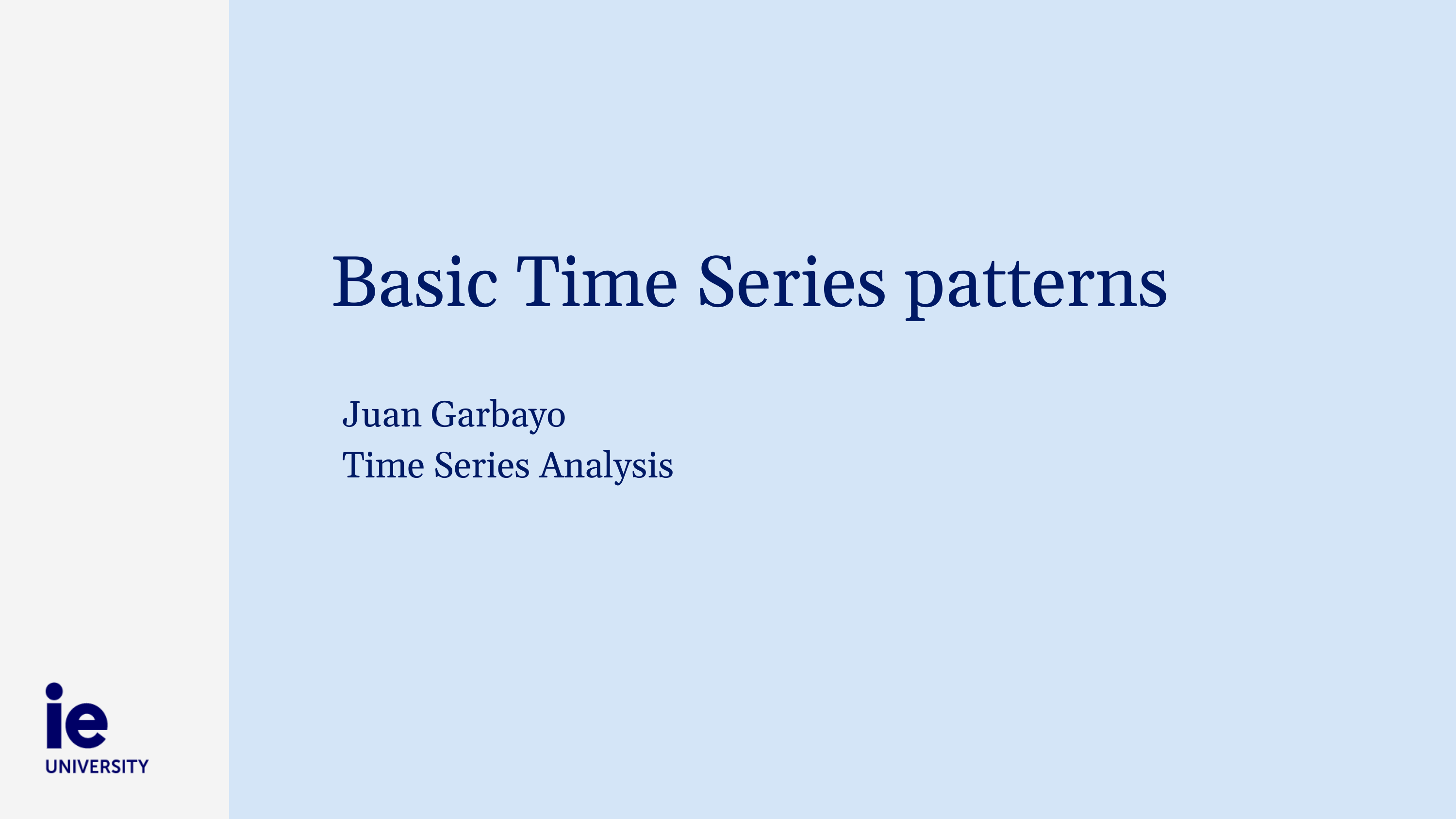

# Basic Time Series patterns

Juan Garbayo
Time Series Analysis